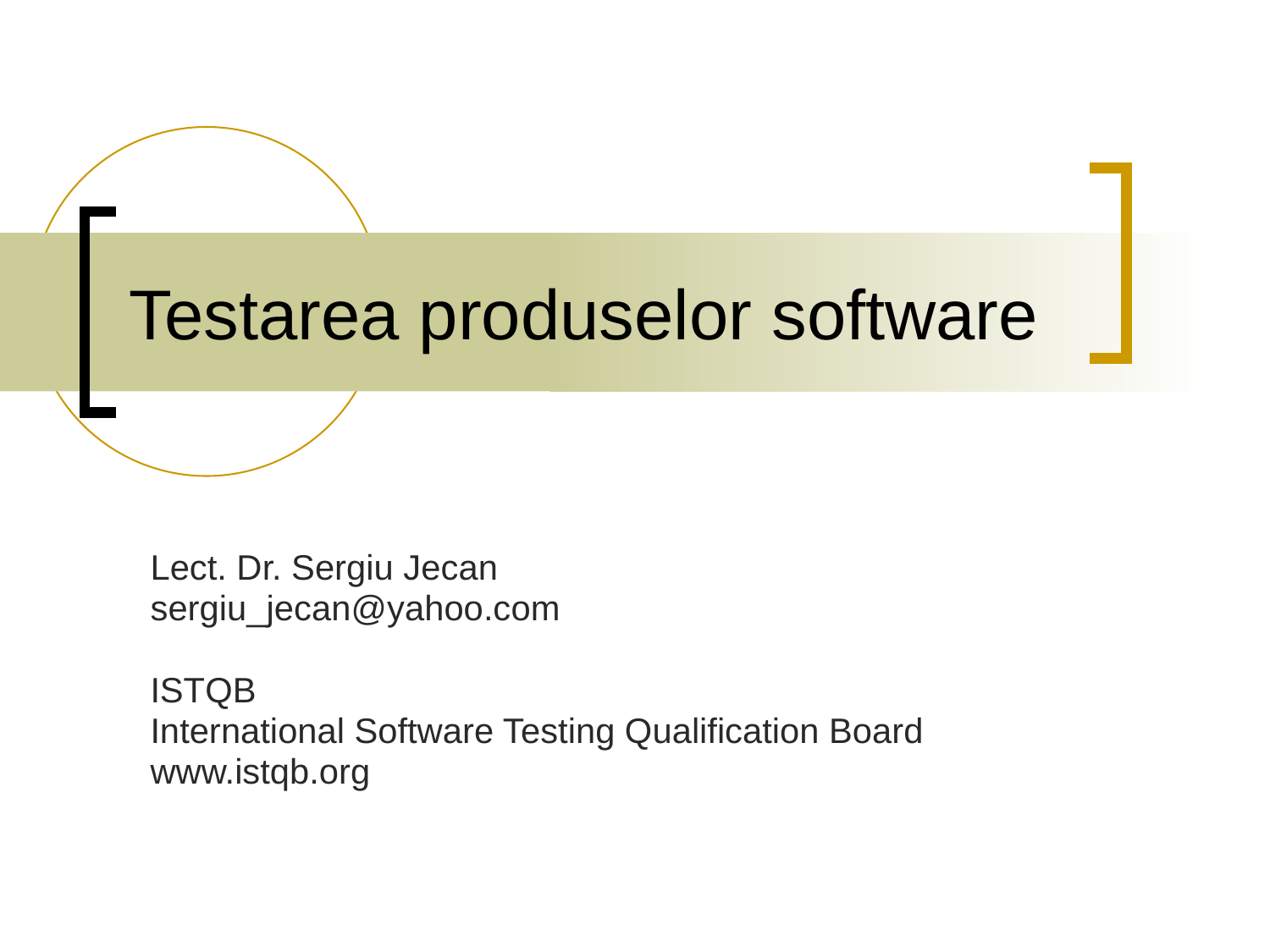

# Testarea produselor software

Lect. Dr. Sergiu Jecan
sergiu_jecan@yahoo.com

ISTQB
International Software Testing Qualification Board
www.istqb.org